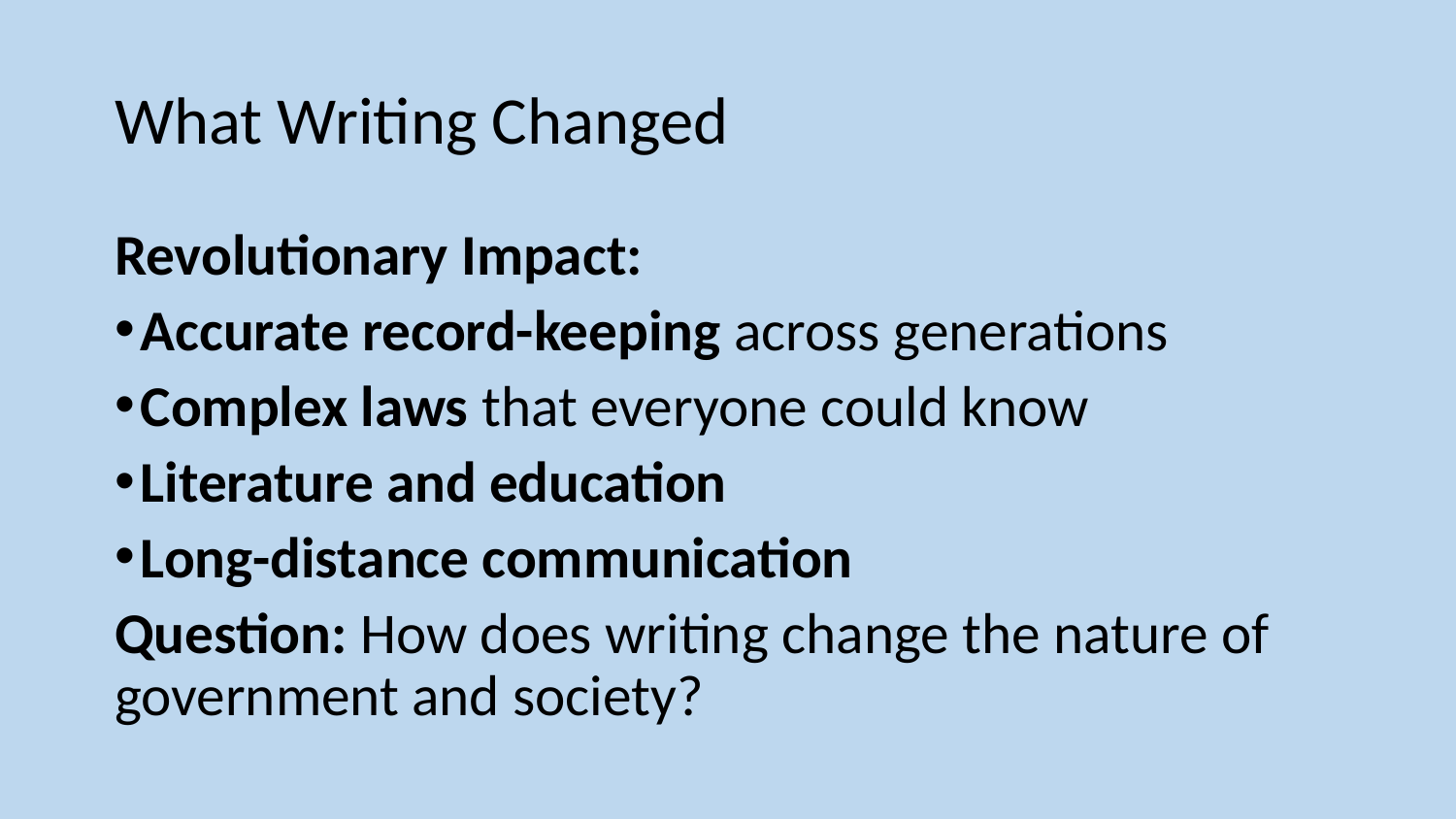

# What Writing Changed
Revolutionary Impact:
Accurate record-keeping across generations
Complex laws that everyone could know
Literature and education
Long-distance communication
Question: How does writing change the nature of government and society?